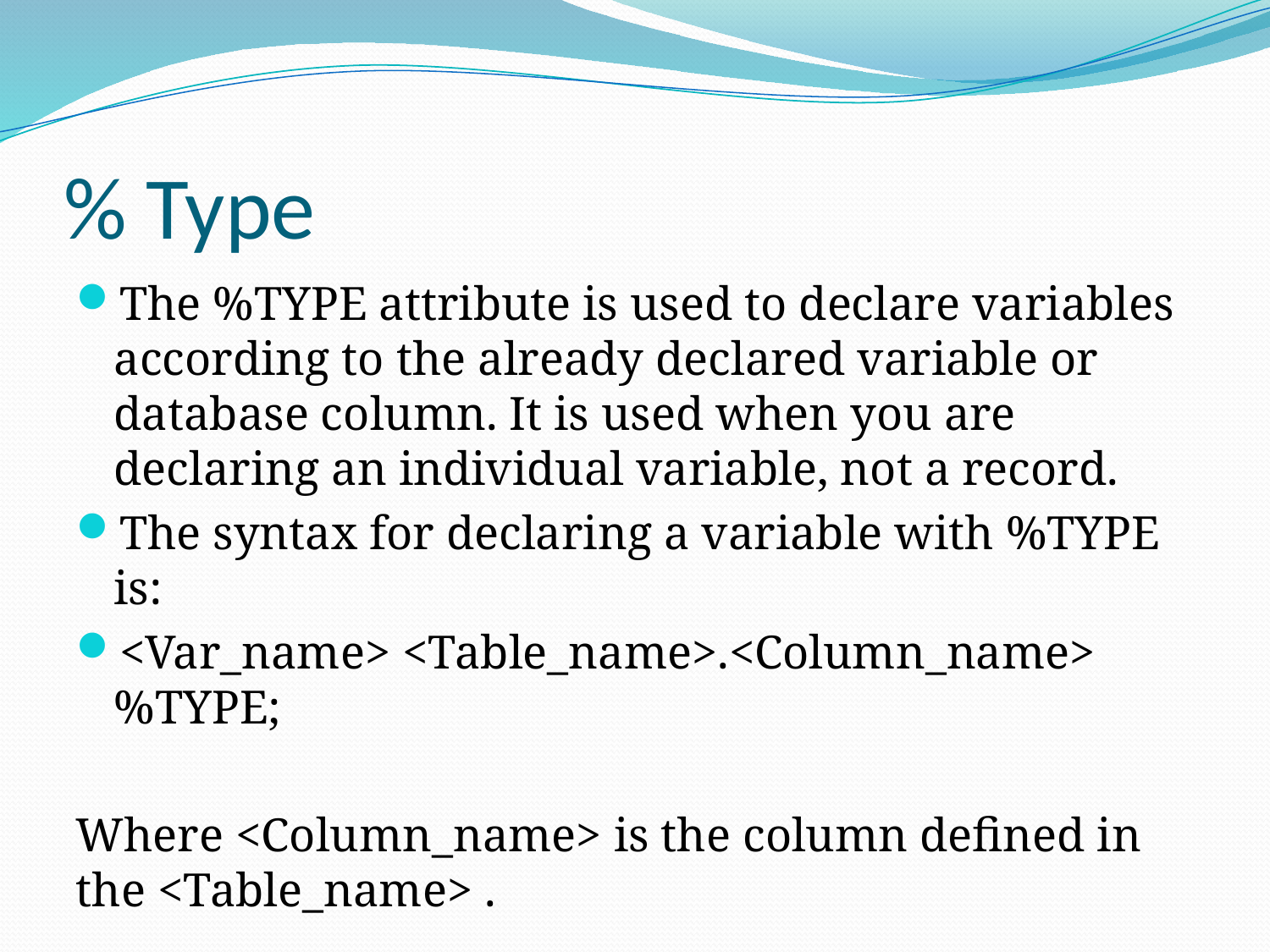

# % Type
The %TYPE attribute is used to declare variables according to the already declared variable or database column. It is used when you are declaring an individual variable, not a record.
The syntax for declaring a variable with %TYPE is:
<Var_name> <Table_name>.<Column_name>%TYPE;

Where <Column_name> is the column defined in the <Table_name> .